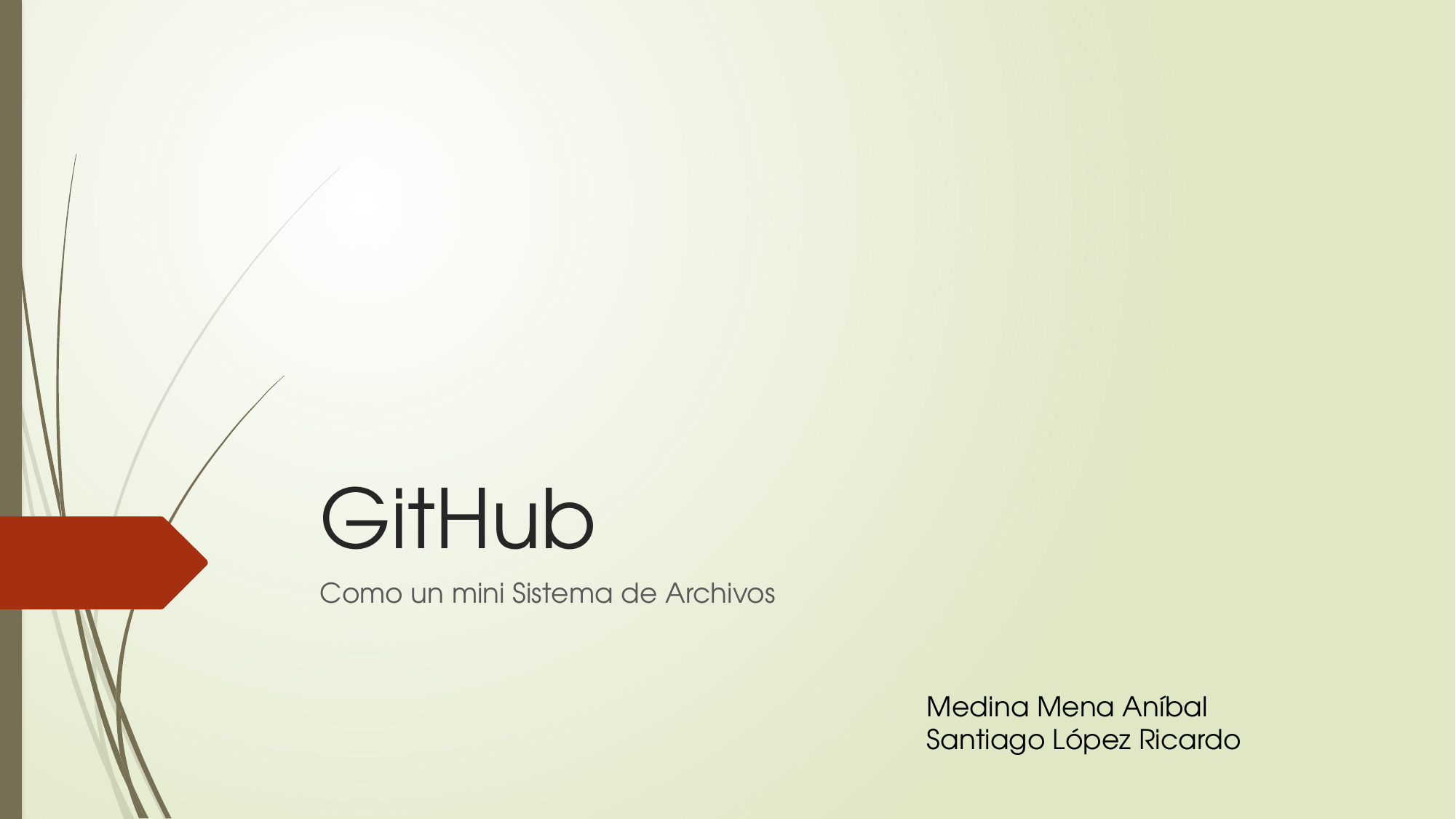

# GitHub
Como un mini Sistema de Archivos
Medina Mena Aníbal
Santiago López Ricardo